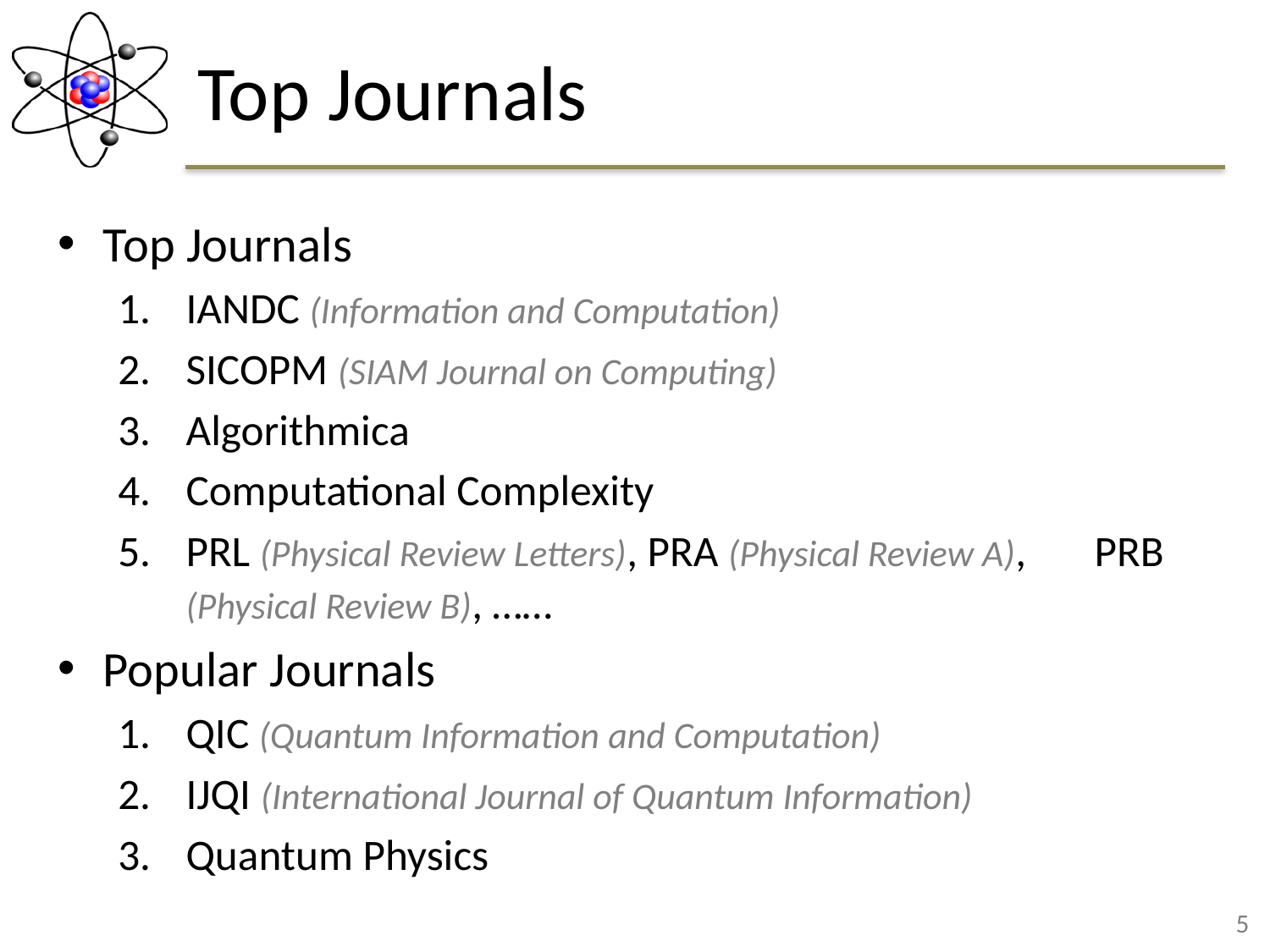

# Top Journals
Top Journals
IANDC (Information and Computation)
SICOPM (SIAM Journal on Computing)
Algorithmica
Computational Complexity
PRL (Physical Review Letters), PRA (Physical Review A),       PRB (Physical Review B), ……
Popular Journals
QIC (Quantum Information and Computation)
IJQI (International Journal of Quantum Information)
Quantum Physics